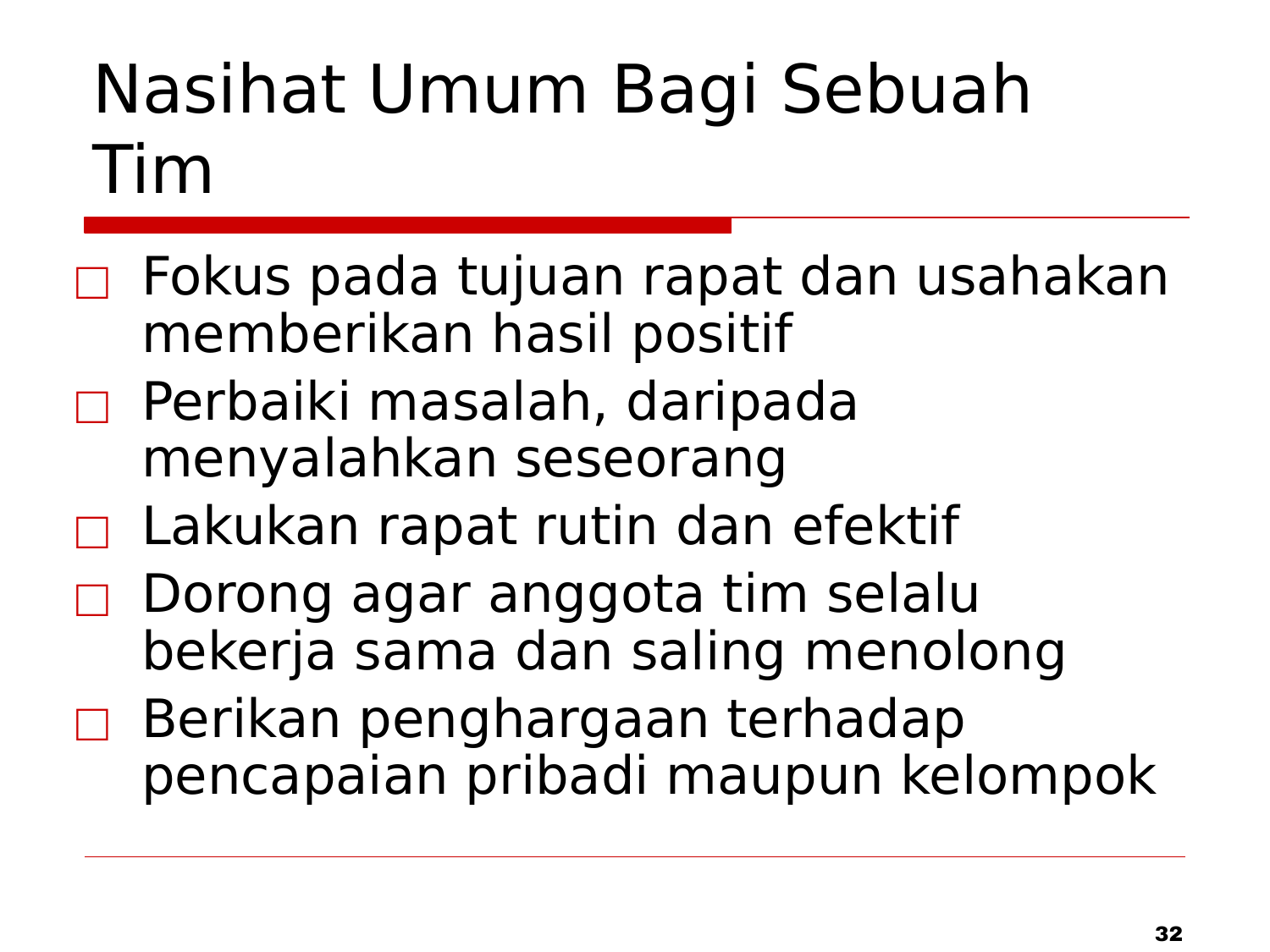

Nasihat Umum Bagi Sebuah Tim
Fokus pada tujuan rapat dan usahakan memberikan hasil positif
Perbaiki masalah, daripada menyalahkan seseorang
Lakukan rapat rutin dan efektif
Dorong agar anggota tim selalu bekerja sama dan saling menolong
Berikan penghargaan terhadap pencapaian pribadi maupun kelompok

32